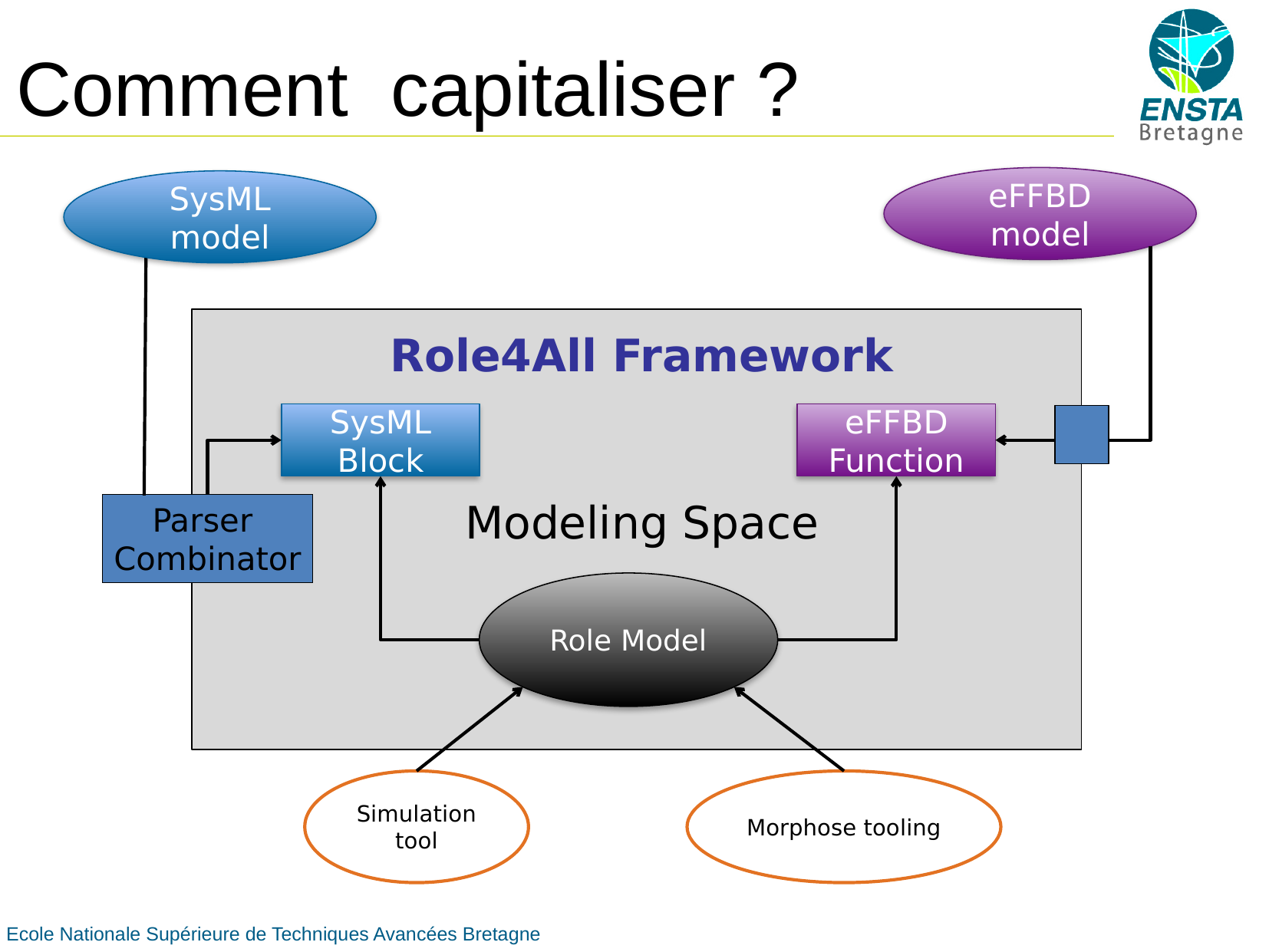

# Comment  capitaliser ?
eFFBD model
SysML model

Role4All Framework
SysML Block
eFFBD Function

Modeling Space
Parser
Combinator
Role Model
Simulation tool
Morphose tooling